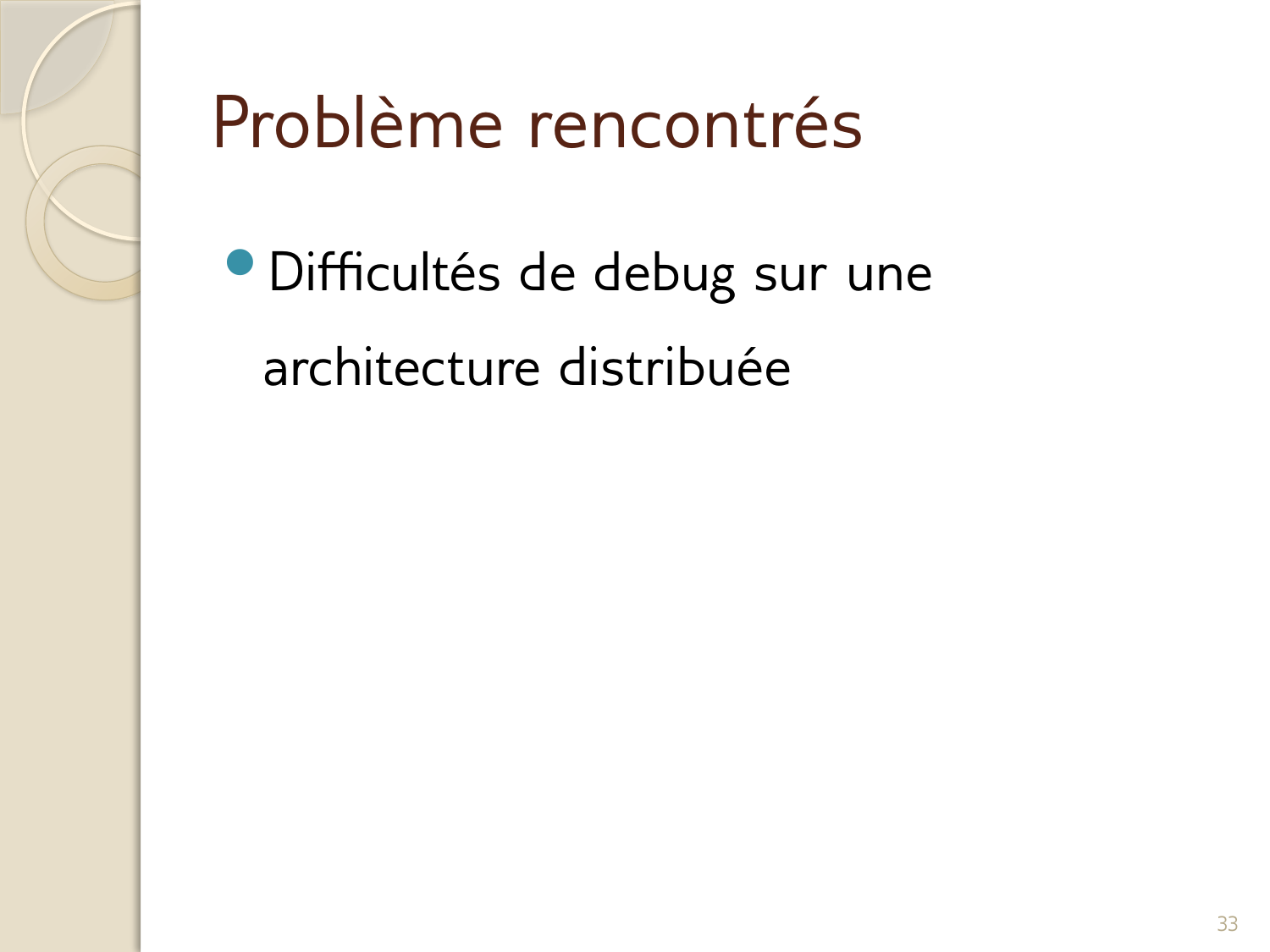

# Problème rencontrés
Difficultés de debug sur une architecture distribuée
33